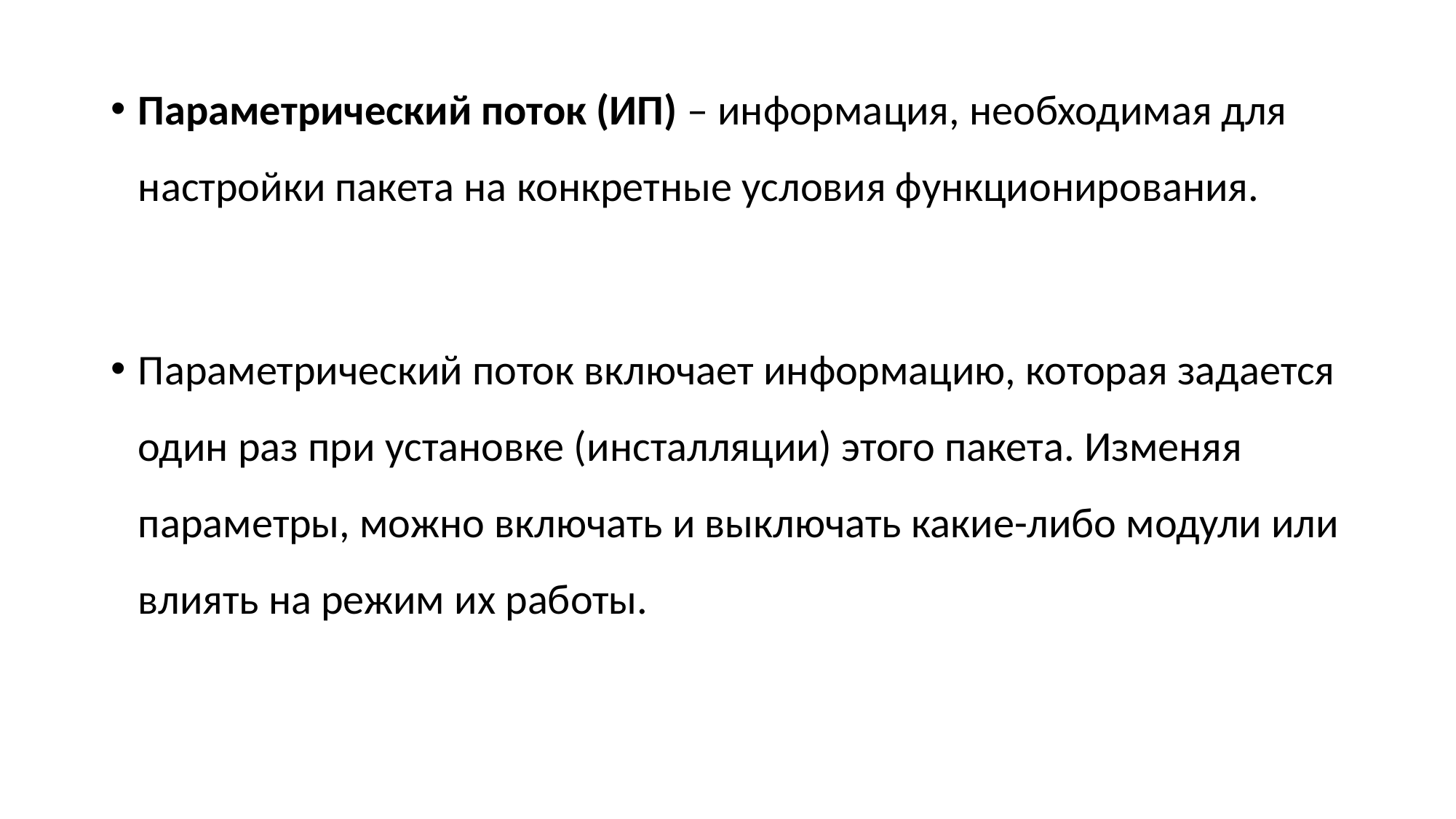

Параметрический поток (ИП) – информация, необходимая для настройки пакета на конкретные условия функционирования.

Параметрический поток включает информацию, которая задается один раз при установке (инсталляции) этого пакета. Изменяя параметры, можно включать и выключать какие-либо модули или влиять на режим их работы.